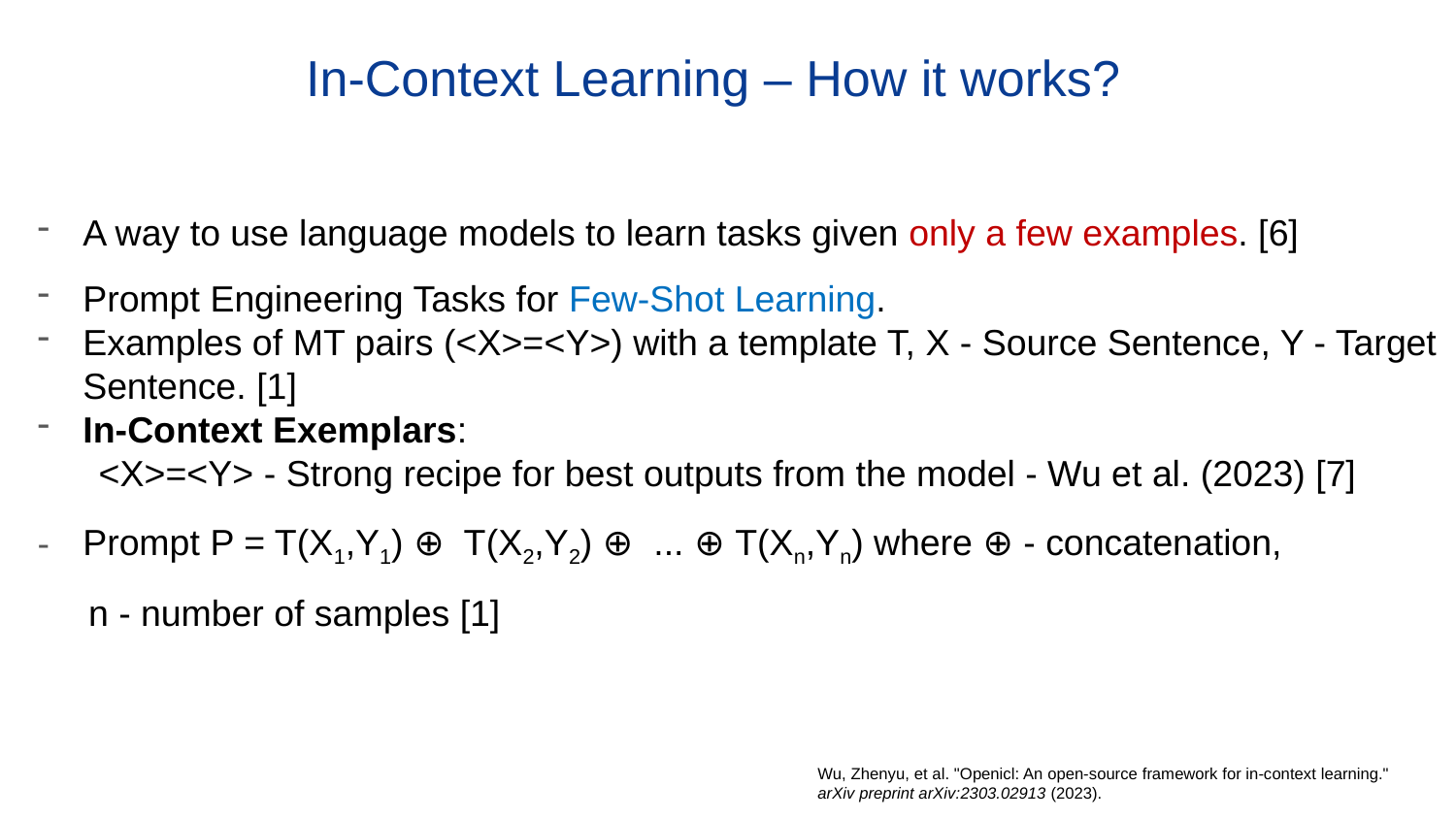

# In-Context Learning – How it works?
A way to use language models to learn tasks given only a few examples. [6]
Prompt Engineering Tasks for Few-Shot Learning.
Examples of MT pairs (<X>=<Y>) with a template T, X - Source Sentence, Y - Target Sentence. [1]
In-Context Exemplars:
      <X>=<Y> - Strong recipe for best outputs from the model - Wu et al. (2023) [7]
Prompt P = T(X1,Y1) ⊕  T(X2,Y2) ⊕  ... ⊕ T(Xn,Yn) where ⊕ - concatenation,
     n - number of samples [1]

Wu, Zhenyu, et al. "Openicl: An open-source framework for in-context learning." arXiv preprint arXiv:2303.02913 (2023).